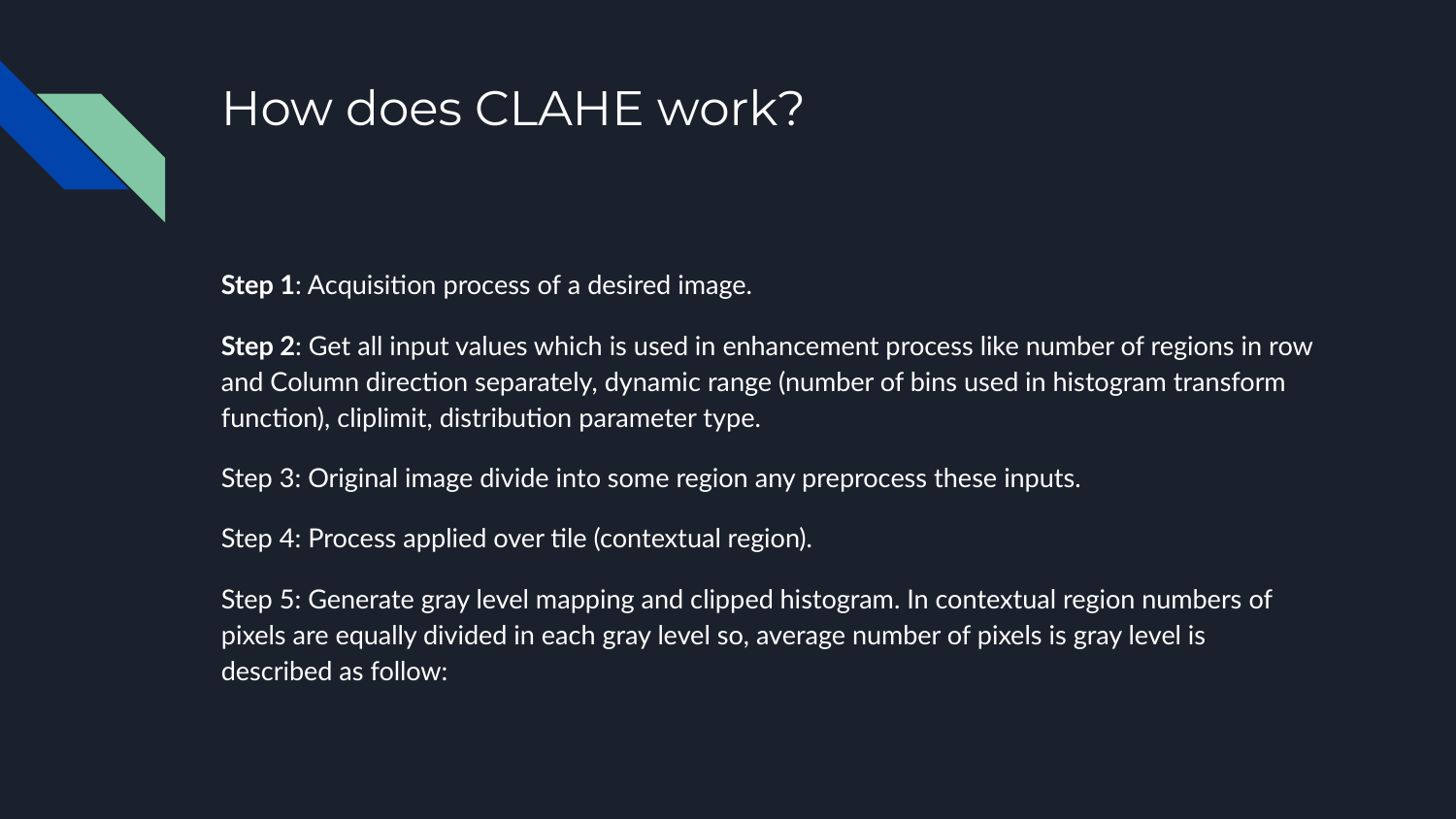

# How does CLAHE work?
Step 1: Acquisition process of a desired image.
Step 2: Get all input values which is used in enhancement process like number of regions in row and Column direction separately, dynamic range (number of bins used in histogram transform function), cliplimit, distribution parameter type.
Step 3: Original image divide into some region any preprocess these inputs.
Step 4: Process applied over tile (contextual region).
Step 5: Generate gray level mapping and clipped histogram. In contextual region numbers of pixels are equally divided in each gray level so, average number of pixels is gray level is described as follow: